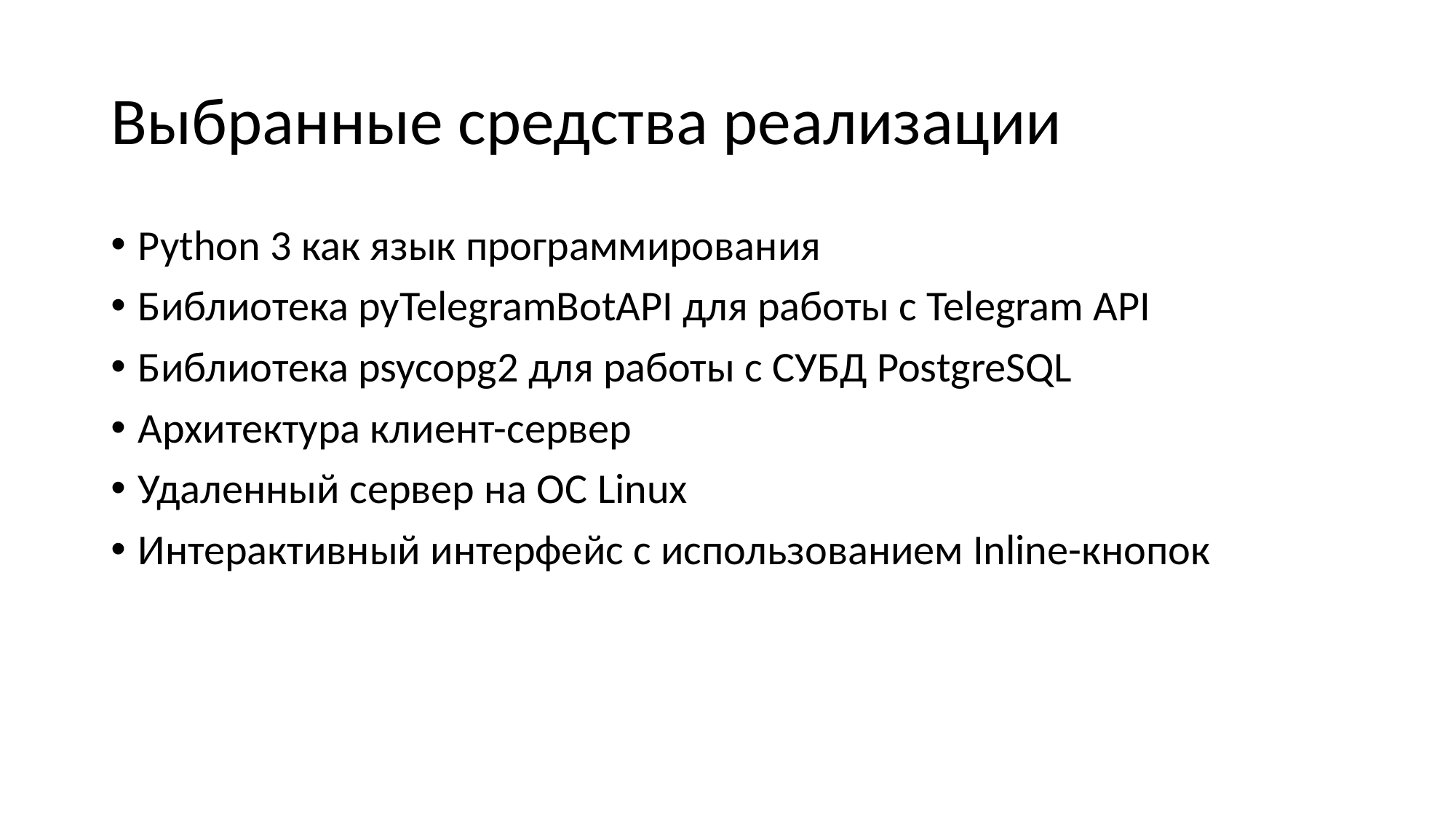

# Выбранные средства реализации
Python 3 как язык программирования
Библиотека pyTelegramBotAPI для работы с Telegram API
Библиотека psycopg2 для работы с СУБД PostgreSQL
Архитектура клиент-сервер
Удаленный сервер на ОС Linux
Интерактивный интерфейс с использованием Inline-кнопок